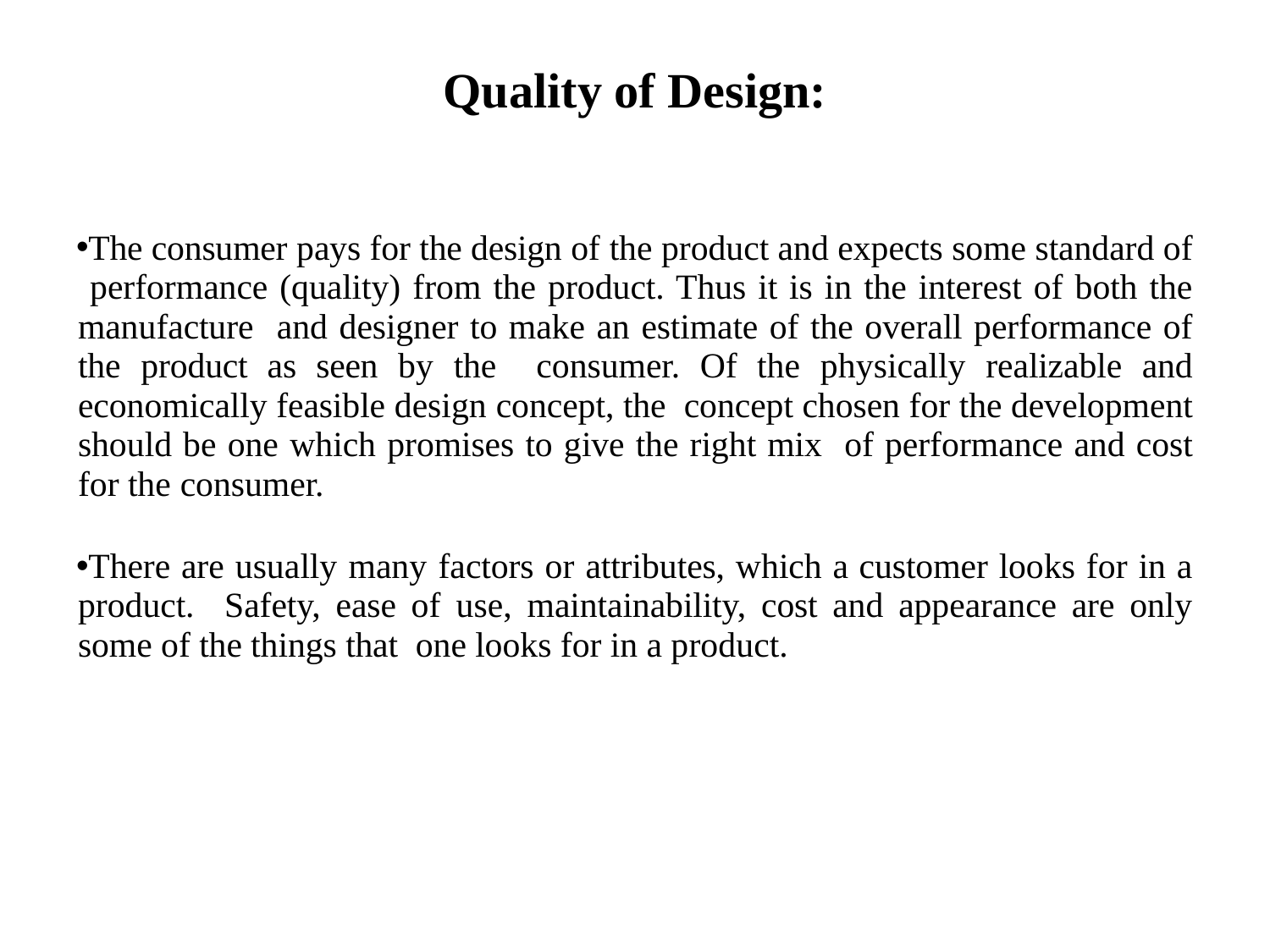

# Quality of Design:
The consumer pays for the design of the product and expects some standard of  performance (quality) from the product. Thus it is in the interest of both the manufacture  and designer to make an estimate of the overall performance of the product as seen by the  consumer. Of the physically realizable and economically feasible design concept, the  concept chosen for the development should be one which promises to give the right mix  of performance and cost for the consumer.

There are usually many factors or attributes, which a customer looks for in a product.  Safety, ease of use, maintainability, cost and appearance are only some of the things that  one looks for in a product.